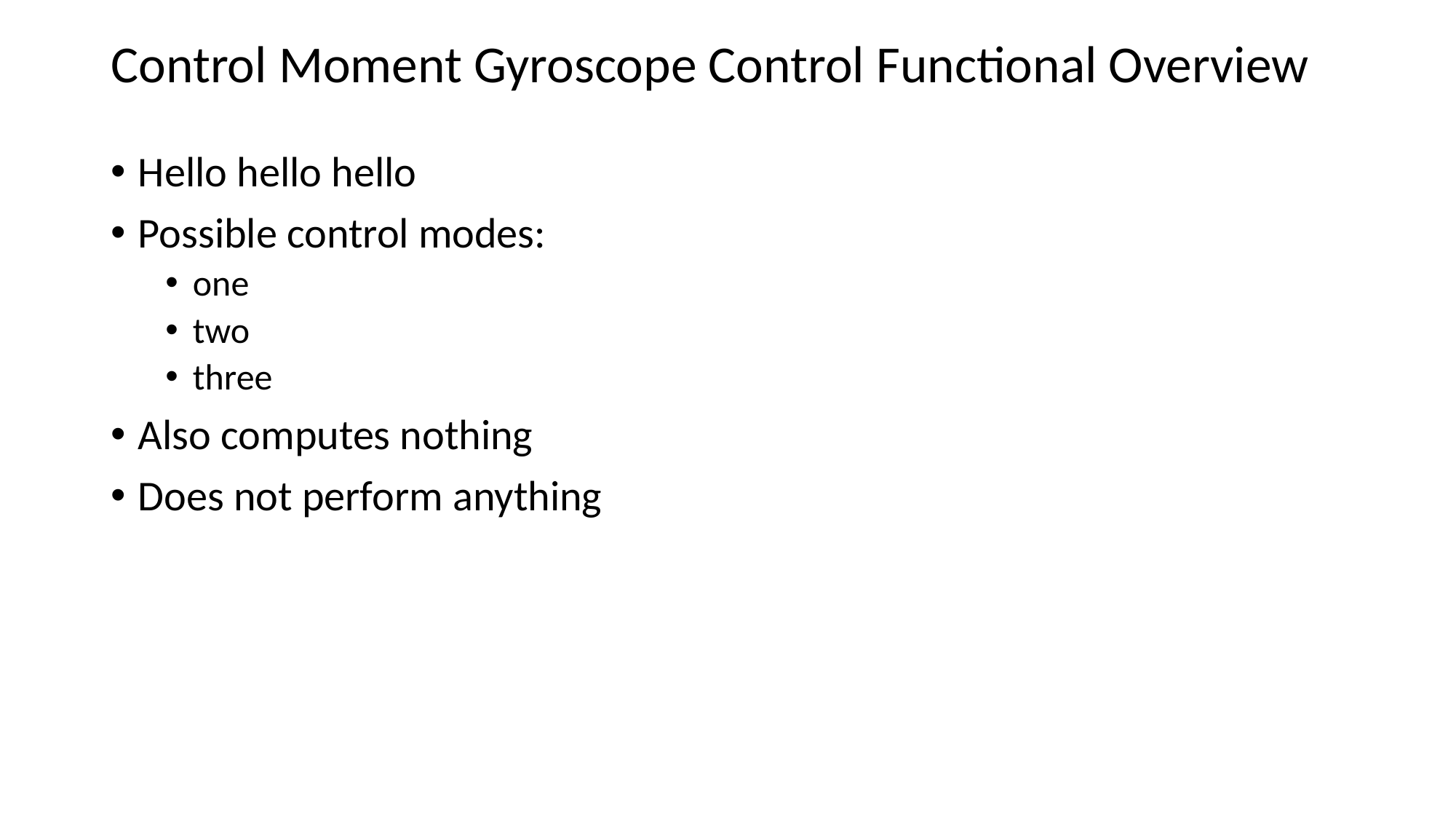

# Control Moment Gyroscope Control Functional Overview
Hello hello hello
Possible control modes:
one
two
three
Also computes nothing
Does not perform anything